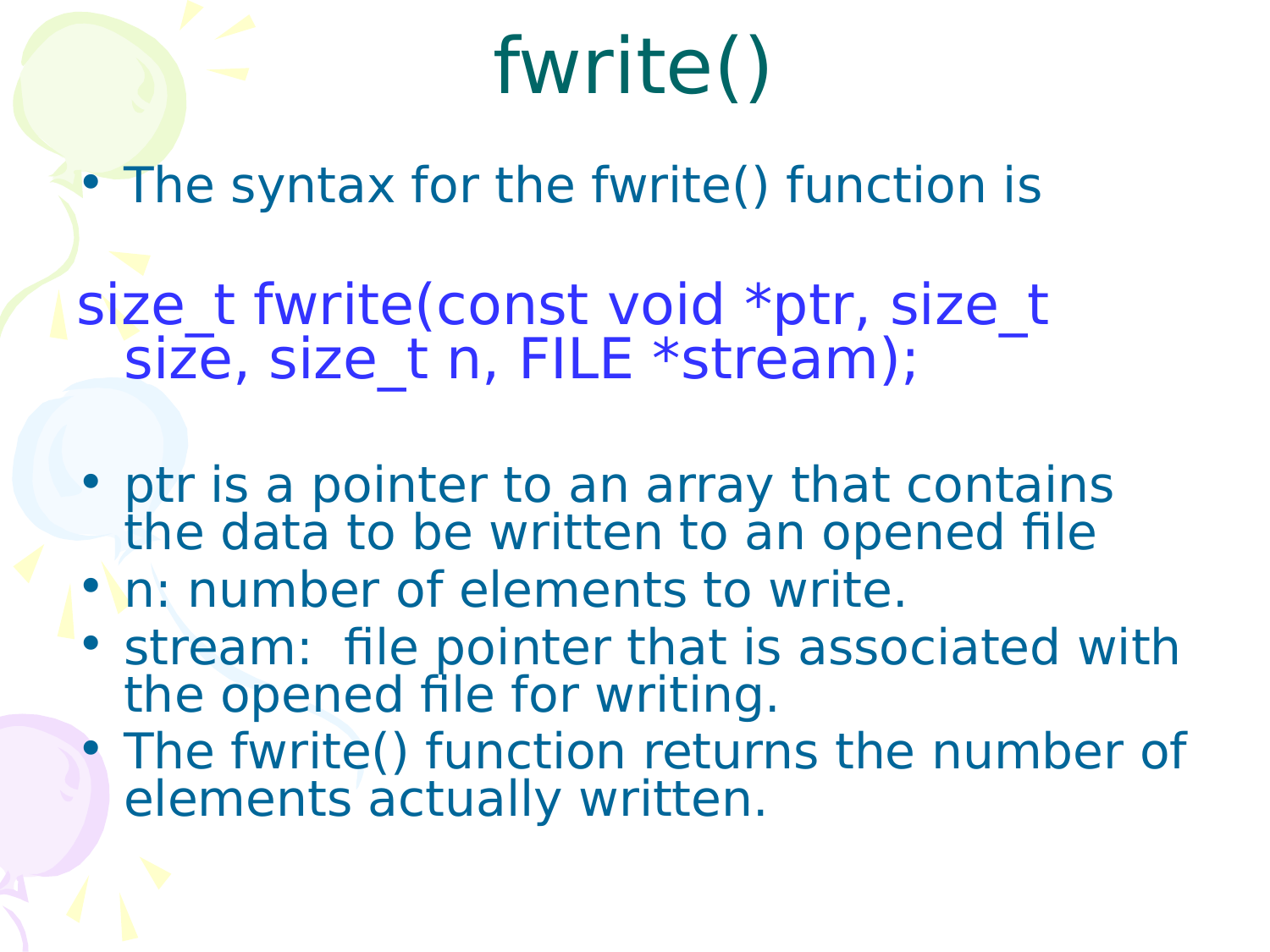

# fwrite()
The syntax for the fwrite() function is

size_t fwrite(const void *ptr, size_t size, size_t n, FILE *stream);

ptr is a pointer to an array that contains the data to be written to an opened file
n: number of elements to write.
stream:  file pointer that is associated with the opened file for writing.
The fwrite() function returns the number of elements actually written.